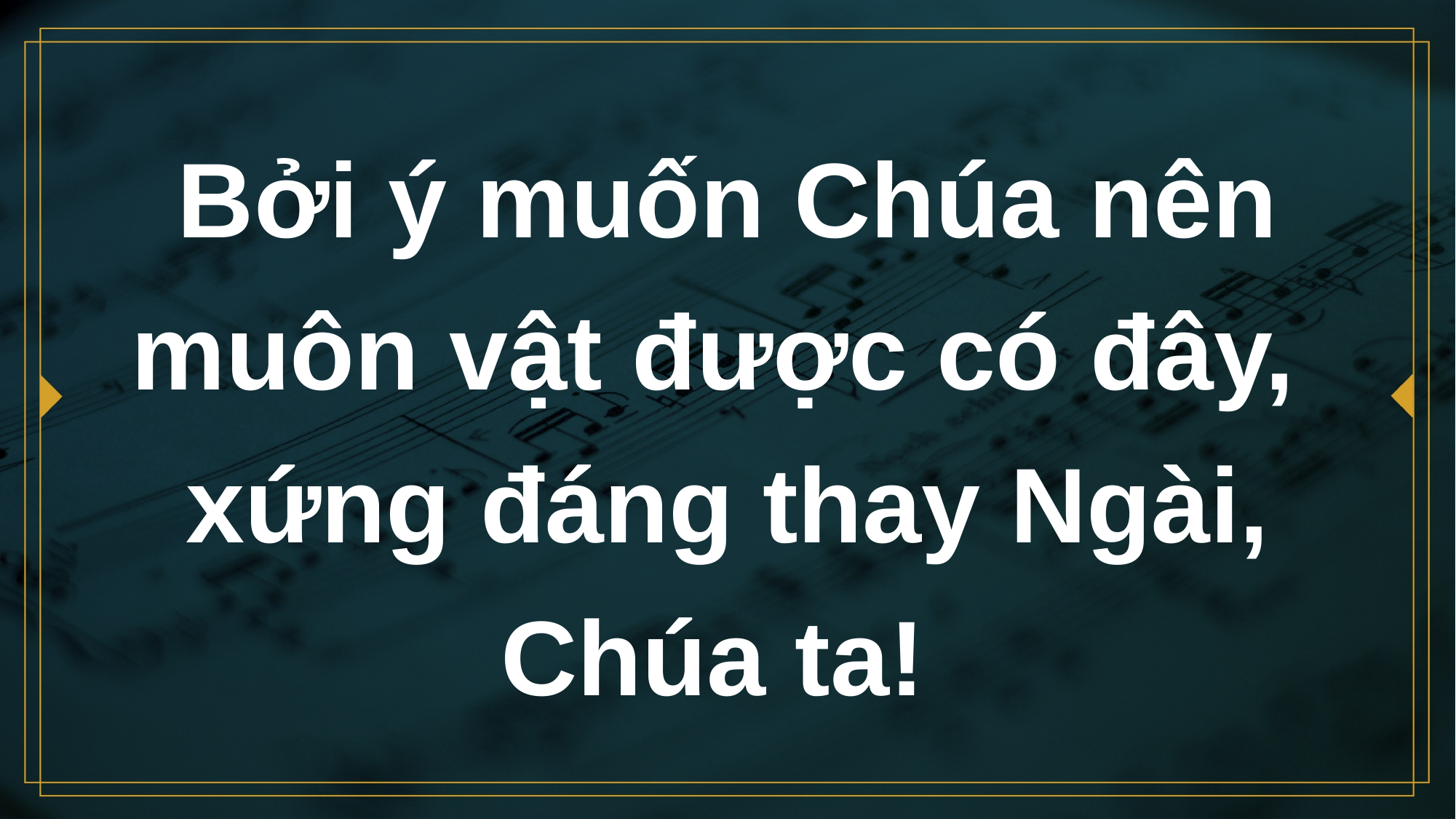

# Bởi ý muốn Chúa nên muôn vật được có đây,
xứng đáng thay Ngài, Chúa ta!